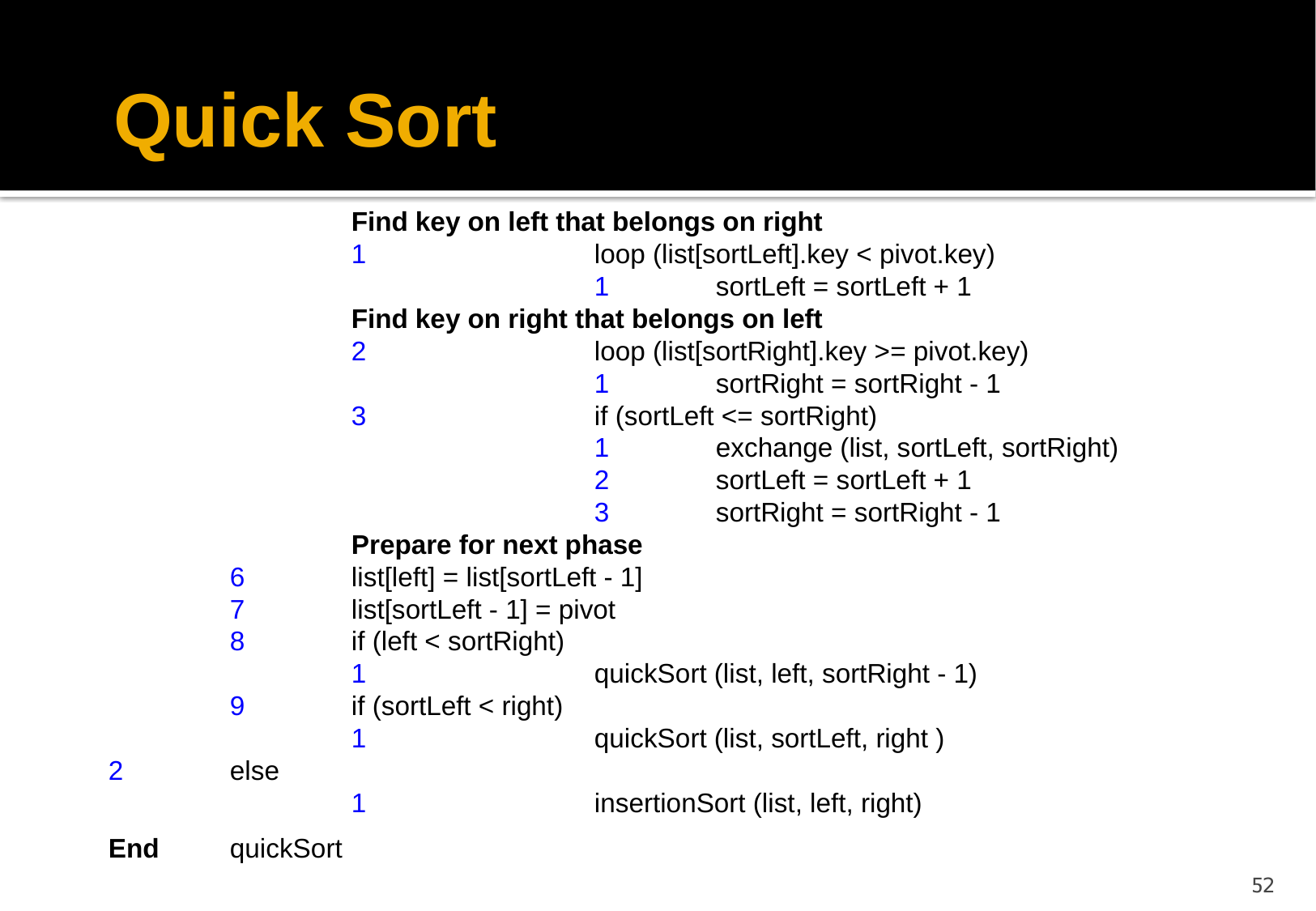

# Quick Sort
		Find key on left that belongs on right
		1		loop (list[sortLeft].key < pivot.key)
				1	sortLeft = sortLeft + 1
		Find key on right that belongs on left
		2		loop (list[sortRight].key >= pivot.key)
				1	sortRight = sortRight - 1
		3		if (sortLeft <= sortRight)
				1	exchange (list, sortLeft, sortRight)
				2	sortLeft = sortLeft + 1
				3	sortRight = sortRight - 1
		Prepare for next phase
	6	list[left] = list[sortLeft - 1]
	7	list[sortLeft - 1] = pivot
	8	if (left < sortRight)
		1		quickSort (list, left, sortRight - 1)
	9	if (sortLeft < right)
		1		quickSort (list, sortLeft, right )
2	else
		1		insertionSort (list, left, right)
End 	quickSort
52